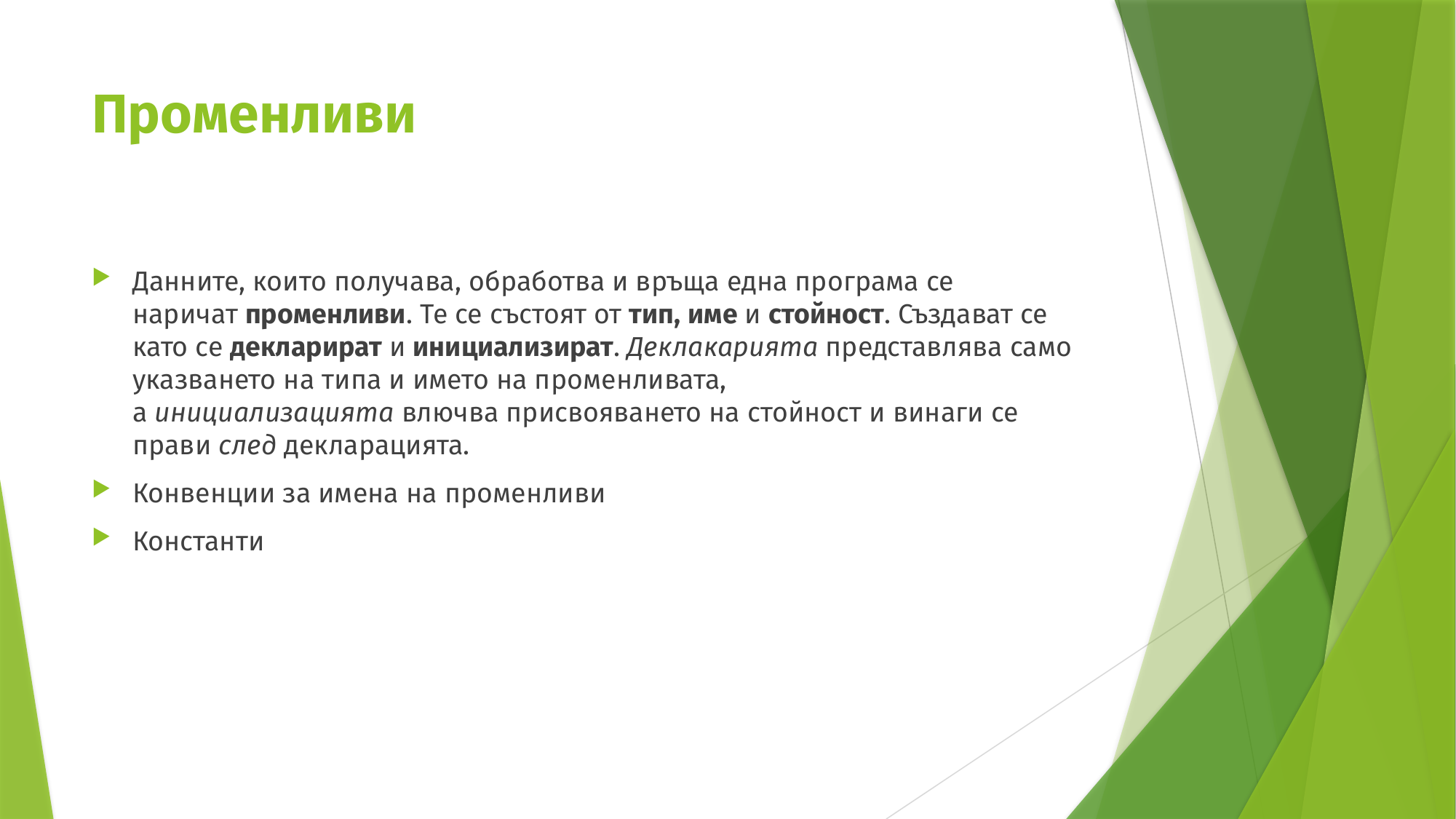

# Променливи
Данните, които получава, обработва и връща една програма се наричат променливи. Те се състоят от тип, име и стойност. Създават се като се декларират и инициализират. Деклакарията представлява само указването на типа и името на променливата, а инициализацията влючва присвояването на стойност и винаги се прави след декларацията.
Конвенции за имена на променливи
Константи